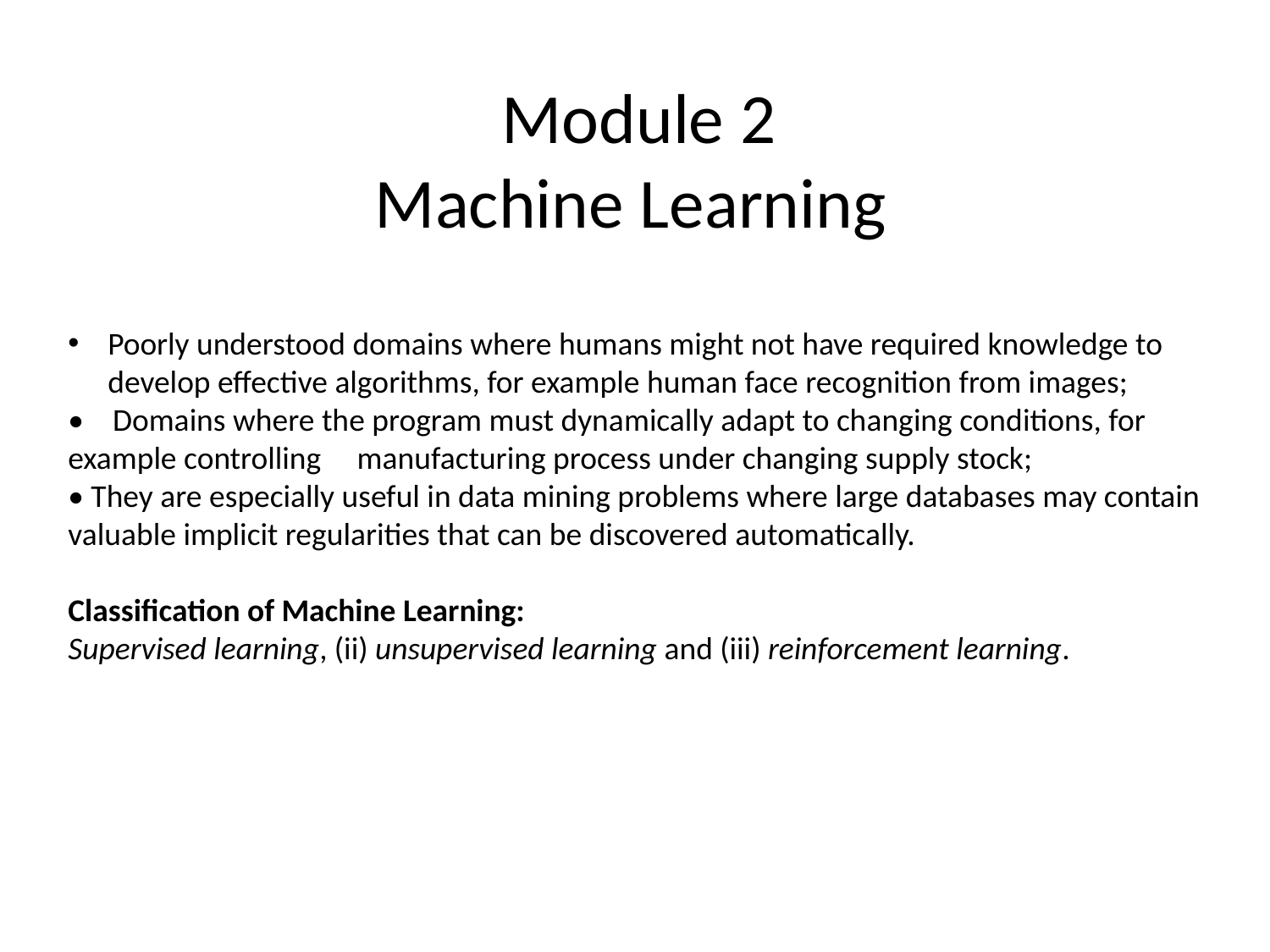

Module 2
Machine Learning
Poorly understood domains where humans might not have required knowledge to develop effective algorithms, for example human face recognition from images;
•    Domains where the program must dynamically adapt to changing conditions, for example controlling     manufacturing process under changing supply stock;
• They are especially useful in data mining problems where large databases may contain valuable implicit regularities that can be discovered automatically.

Classification of Machine Learning:
Supervised learning, (ii) unsupervised learning and (iii) reinforcement learning.